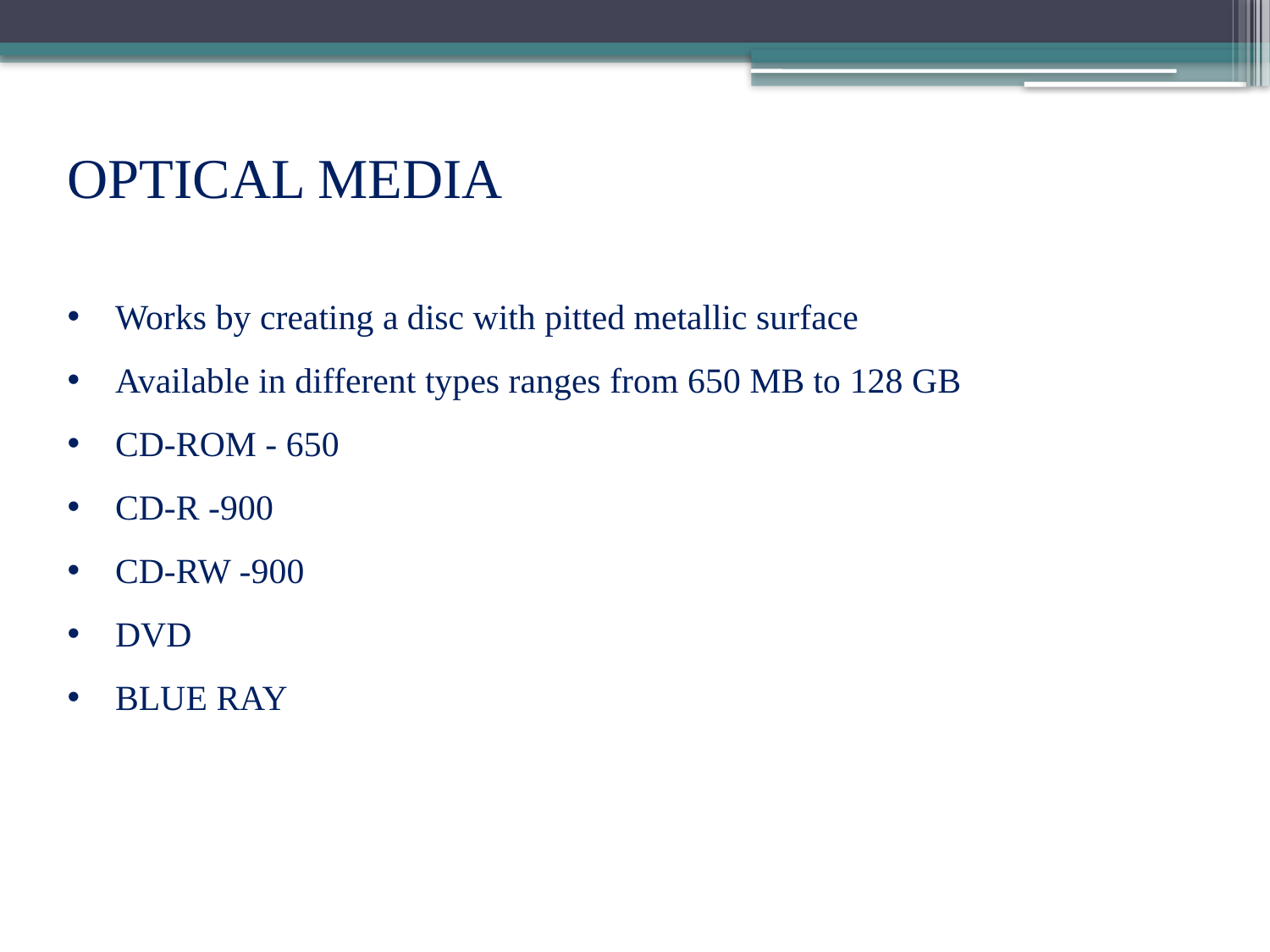

OPTICAL MEDIA

Works by creating a disc with pitted metallic surface
Available in different types ranges from 650 MB to 128 GB
CD-ROM - 650
CD-R -900
CD-RW -900
DVD
BLUE RAY